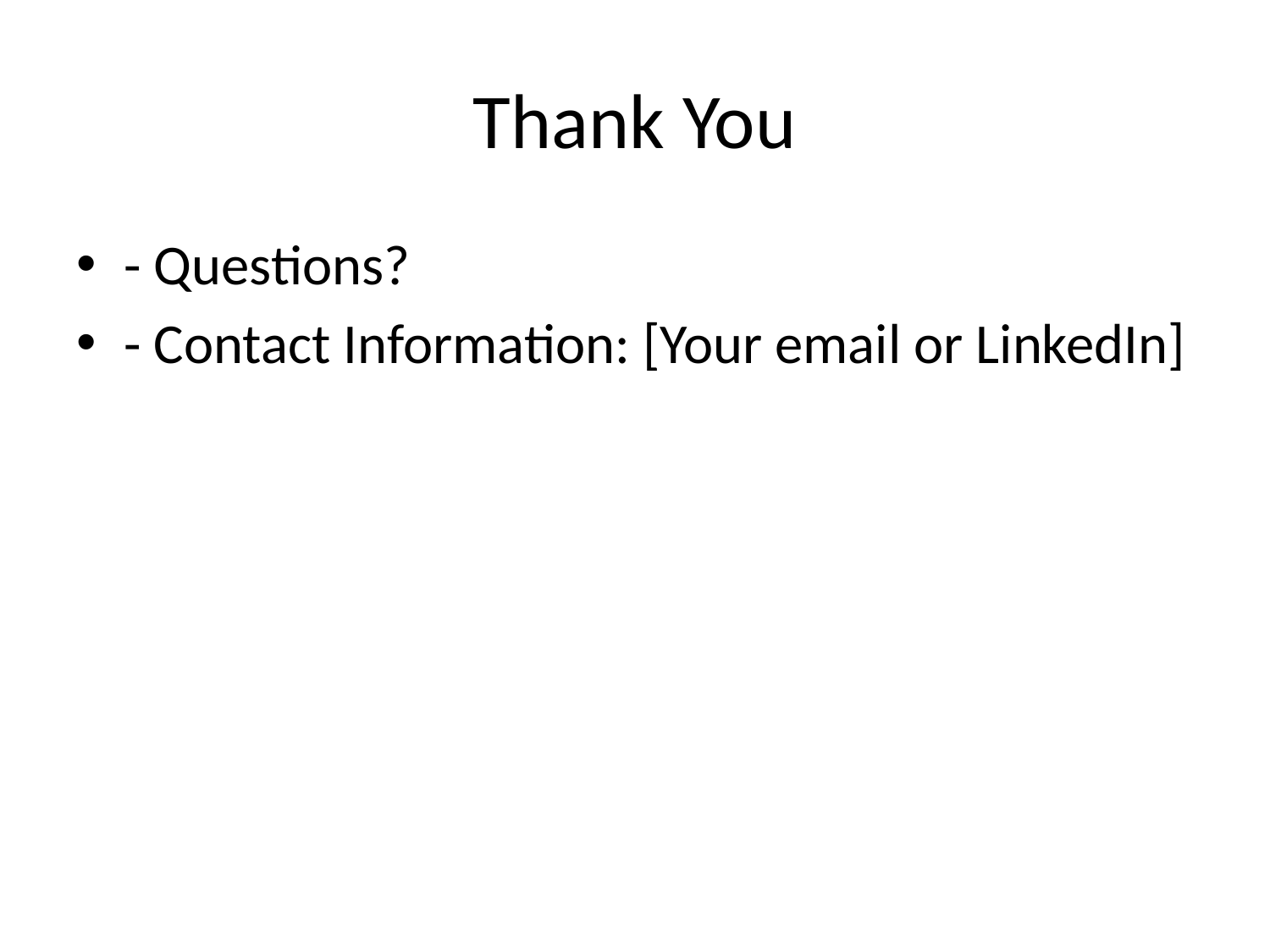

# Thank You
- Questions?
- Contact Information: [Your email or LinkedIn]